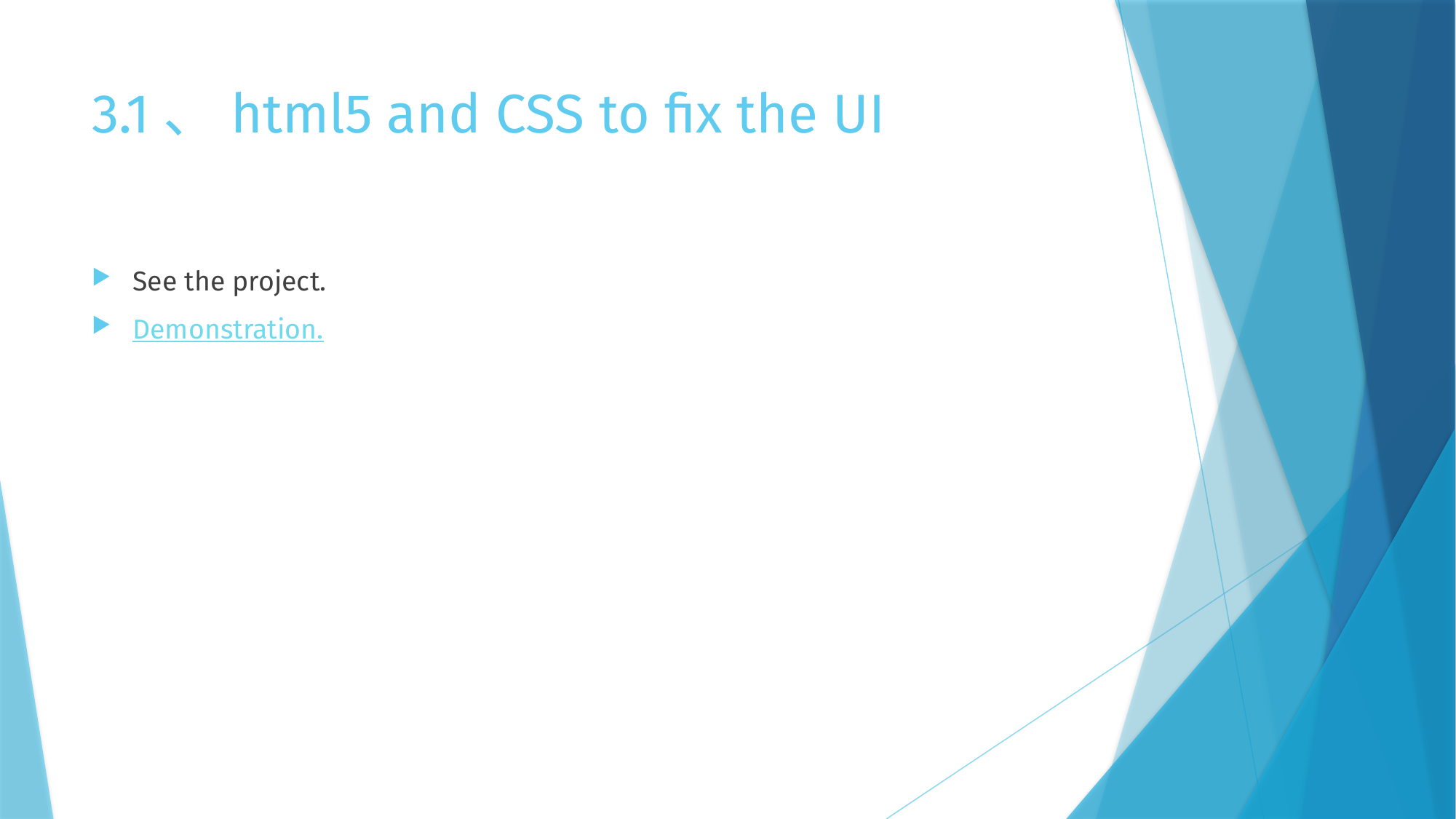

# 3.1、html5 and CSS to fix the UI
See the project.
Demonstration.